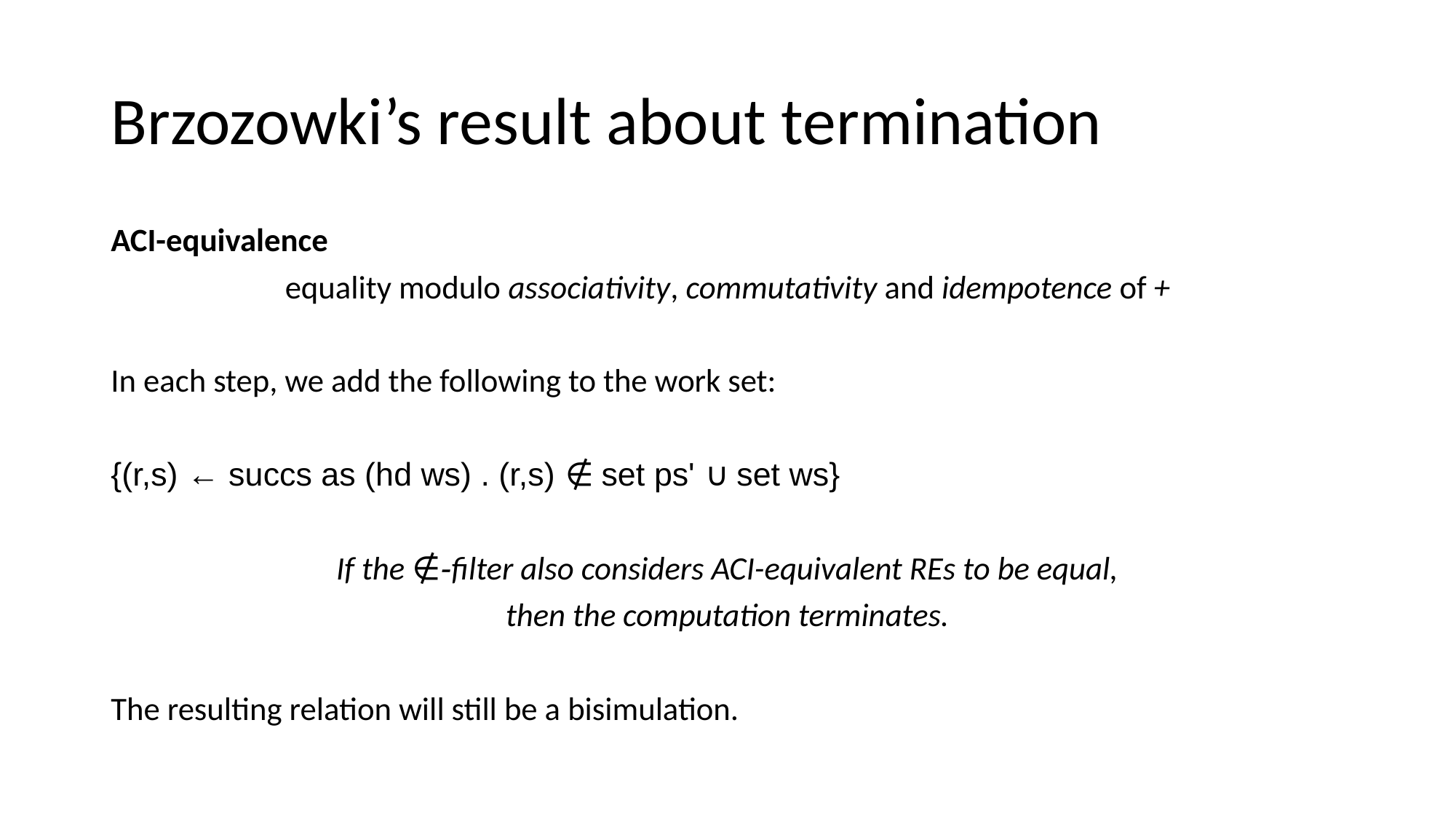

# Brzozowki’s result about termination
ACI-equivalence
equality modulo associativity, commutativity and idempotence of +

In each step, we add the following to the work set:

{(r,s) ← succs as (hd ws) . (r,s) ∉ set ps' ∪ set ws}

If the ∉-filter also considers ACI-equivalent REs to be equal,
then the computation terminates.

The resulting relation will still be a bisimulation.